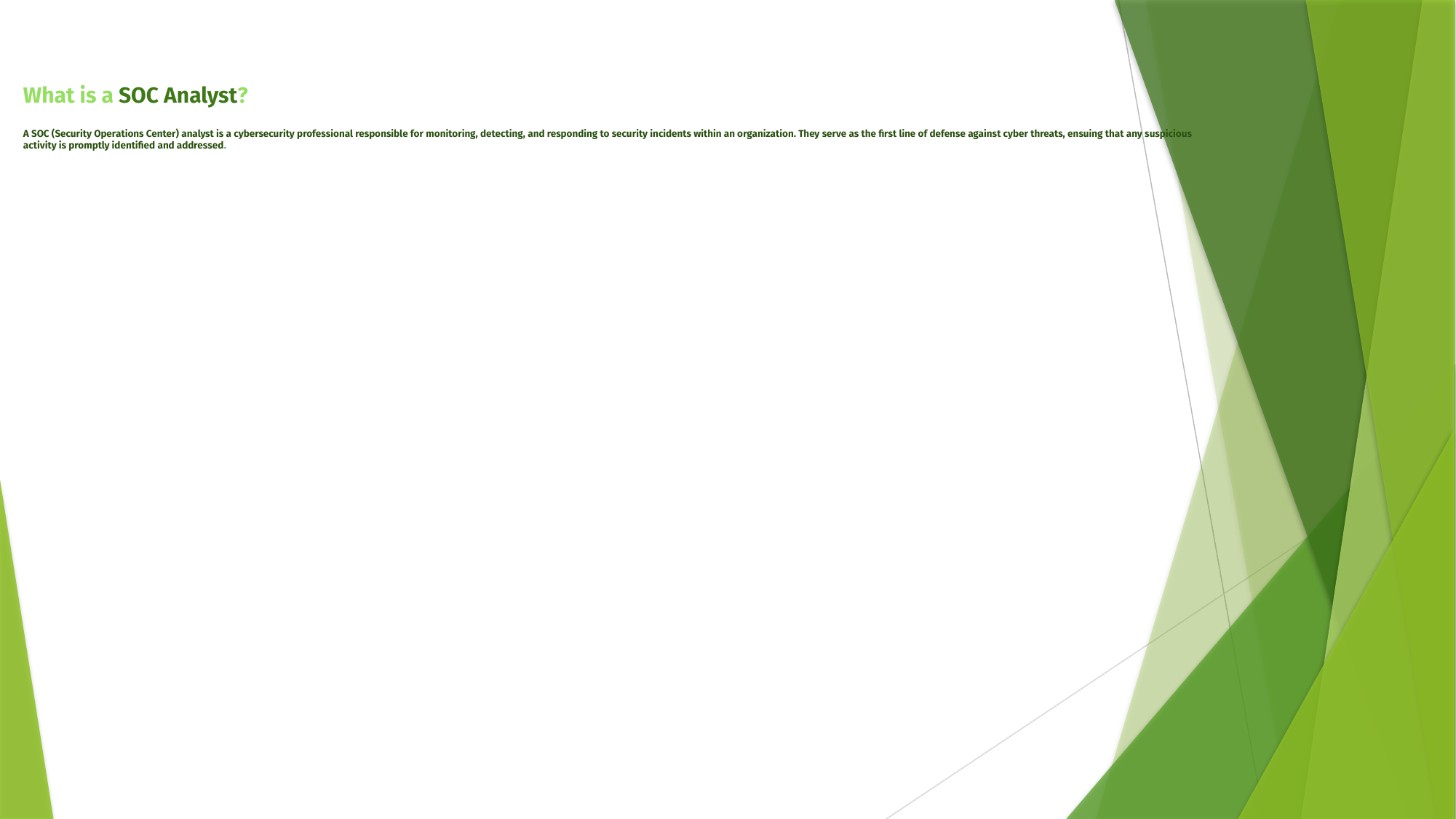

# What is a SOC Analyst? A SOC (Security Operations Center) analyst is a cybersecurity professional responsible for monitoring, detecting, and responding to security incidents within an organization. They serve as the first line of defense against cyber threats, ensuing that any suspicious activity is promptly identified and addressed.